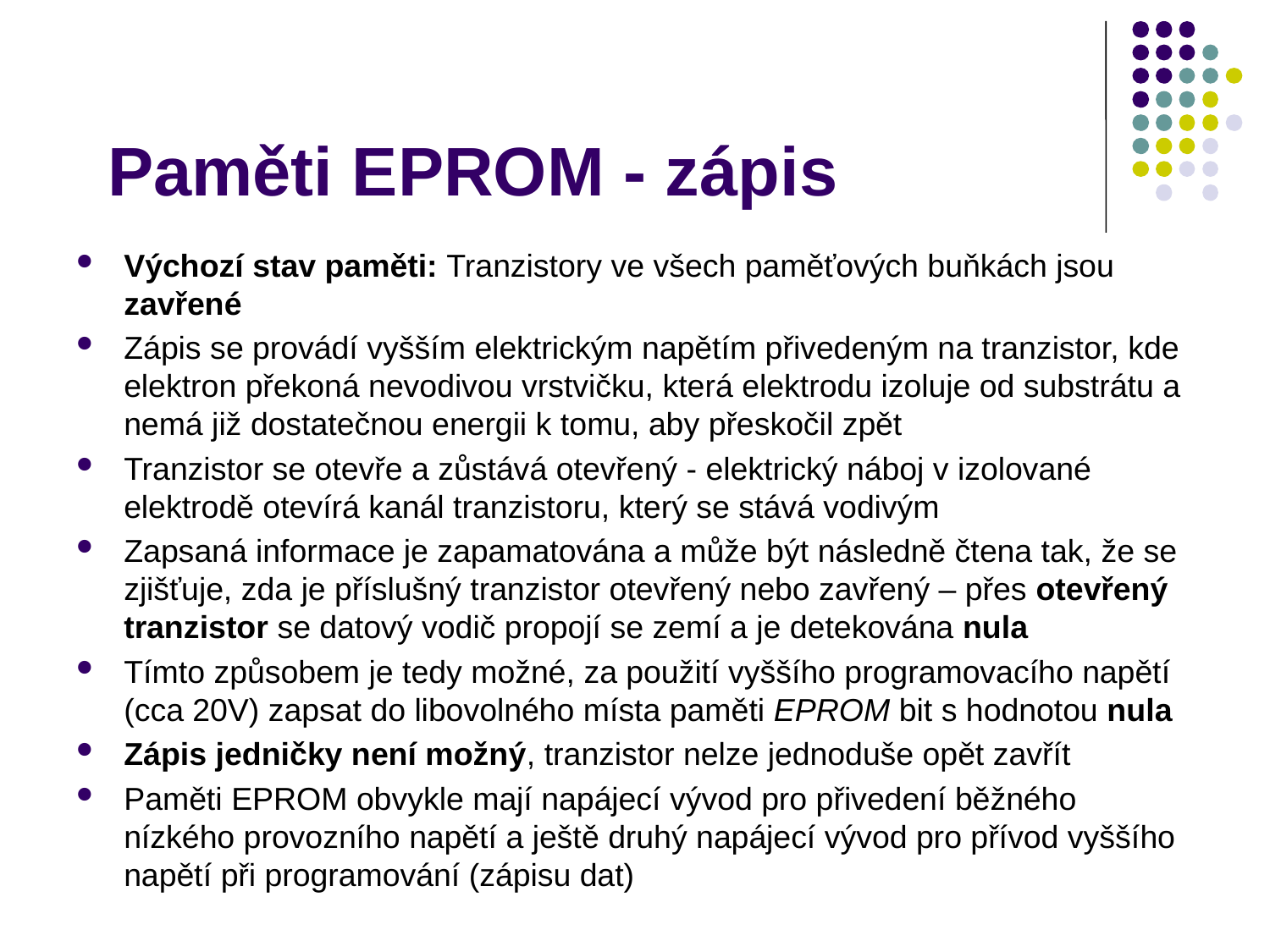

# Paměti EPROM - zápis
Výchozí stav paměti: Tranzistory ve všech paměťových buňkách jsou zavřené
Zápis se provádí vyšším elektrickým napětím přivedeným na tranzistor, kde  elektron překoná nevodivou vrstvičku, která elektrodu izoluje od substrátu a nemá již dostatečnou energii k tomu, aby přeskočil zpět
Tranzistor se otevře a zůstává otevřený - elektrický náboj v izolované elektrodě otevírá kanál tranzistoru, který se stává vodivým
Zapsaná informace je zapamatována a může být následně čtena tak, že se zjišťuje, zda je příslušný tranzistor otevřený nebo zavřený – přes otevřený tranzistor se datový vodič propojí se zemí a je detekována nula
Tímto způsobem je tedy možné, za použití vyššího programovacího napětí (cca 20V) zapsat do libovolného místa paměti EPROM bit s hodnotou nula
Zápis jedničky není možný, tranzistor nelze jednoduše opět zavřít
Paměti EPROM obvykle mají napájecí vývod pro přivedení běžného nízkého provozního napětí a ještě druhý napájecí vývod pro přívod vyššího napětí při programování (zápisu dat)